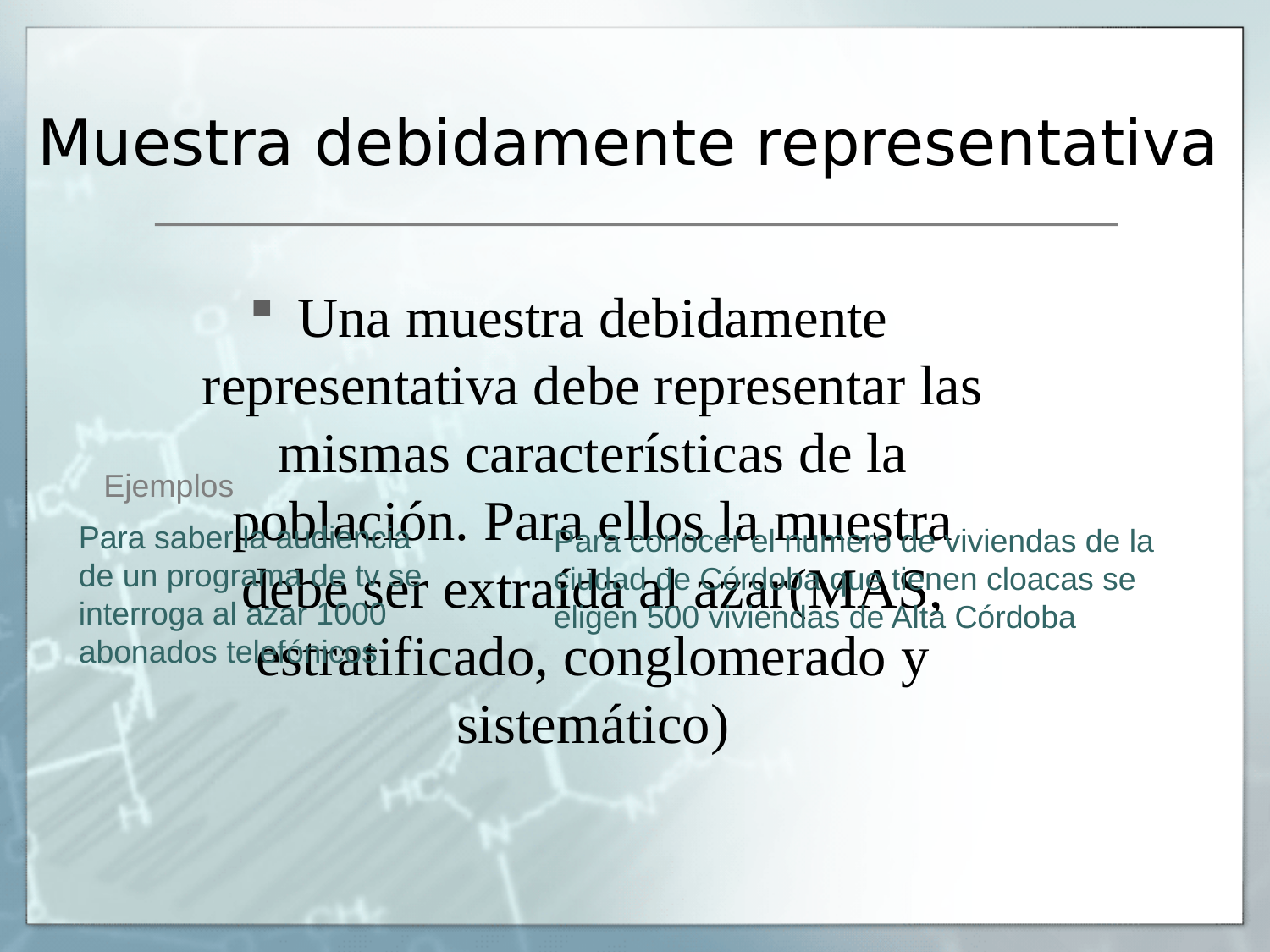

# Muestra debidamente representativa
Una muestra debidamente representativa debe representar las mismas características de la población. Para ellos la muestra debe ser extraída al azar(MAS, estratificado, conglomerado y sistemático)
Ejemplos
Para saber la audiencia de un programa de tv se interroga al azar 1000 abonados telefónicos
Para conocer el numero de viviendas de la ciudad de Córdoba que tienen cloacas se eligen 500 viviendas de Alta Córdoba